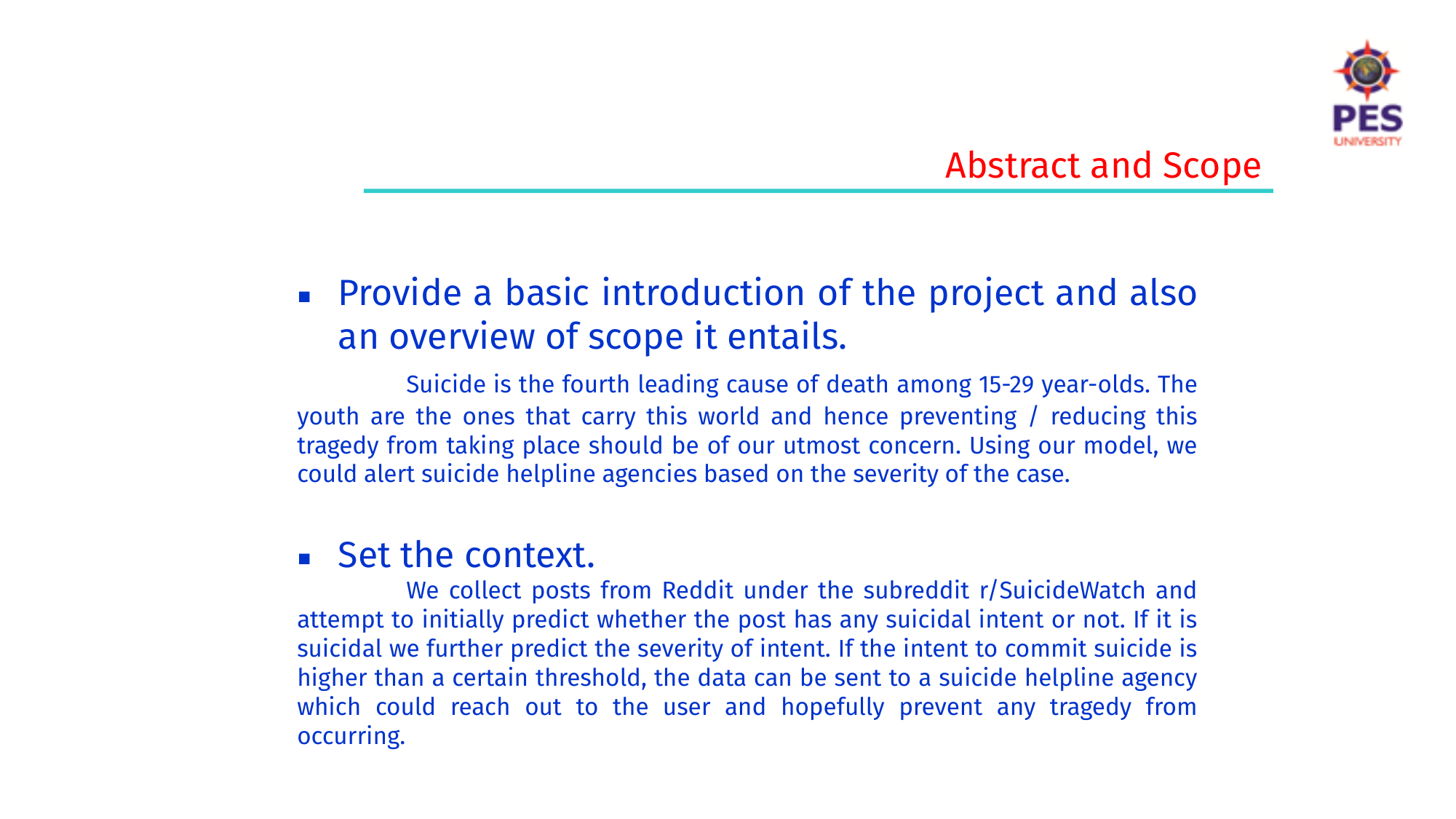

Abstract and Scope

Provide a basic introduction of the project and also an overview of scope it entails.
	Suicide is the fourth leading cause of death among 15-29 year-olds. The youth are the ones that carry this world and hence preventing / reducing this tragedy from taking place should be of our utmost concern. Using our model, we could alert suicide helpline agencies based on the severity of the case.

Set the context.
	We collect posts from Reddit under the subreddit r/SuicideWatch and attempt to initially predict whether the post has any suicidal intent or not. If it is suicidal we further predict the severity of intent. If the intent to commit suicide is higher than a certain threshold, the data can be sent to a suicide helpline agency which could reach out to the user and hopefully prevent any tragedy from occurring.